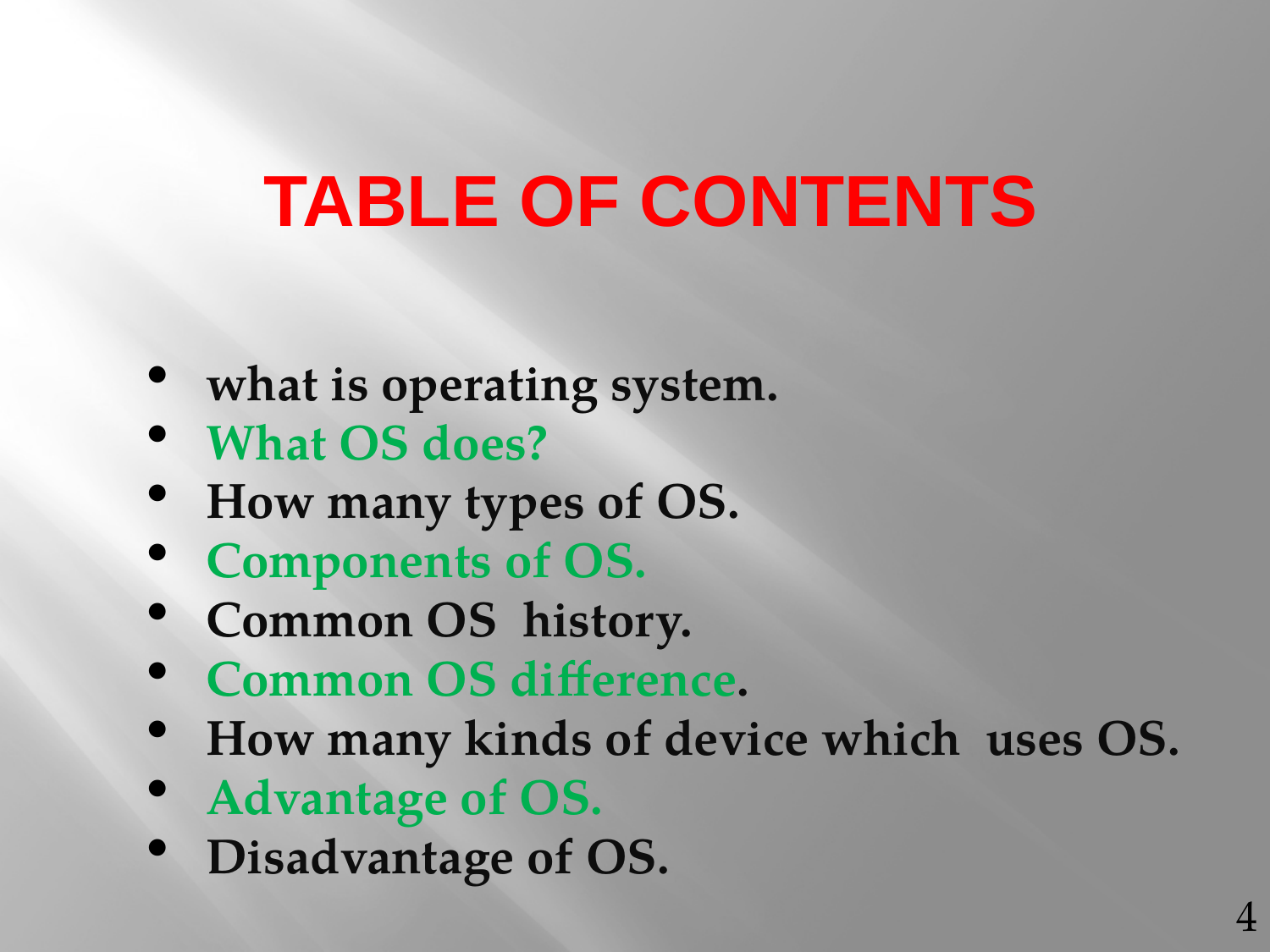

# TABLE OF CONTENTS
what is operating system.
What OS does?
How many types of OS.
Components of OS.
Common OS  history.
Common OS difference.
How many kinds of device which  uses OS.
Advantage of OS.
Disadvantage of OS.

4